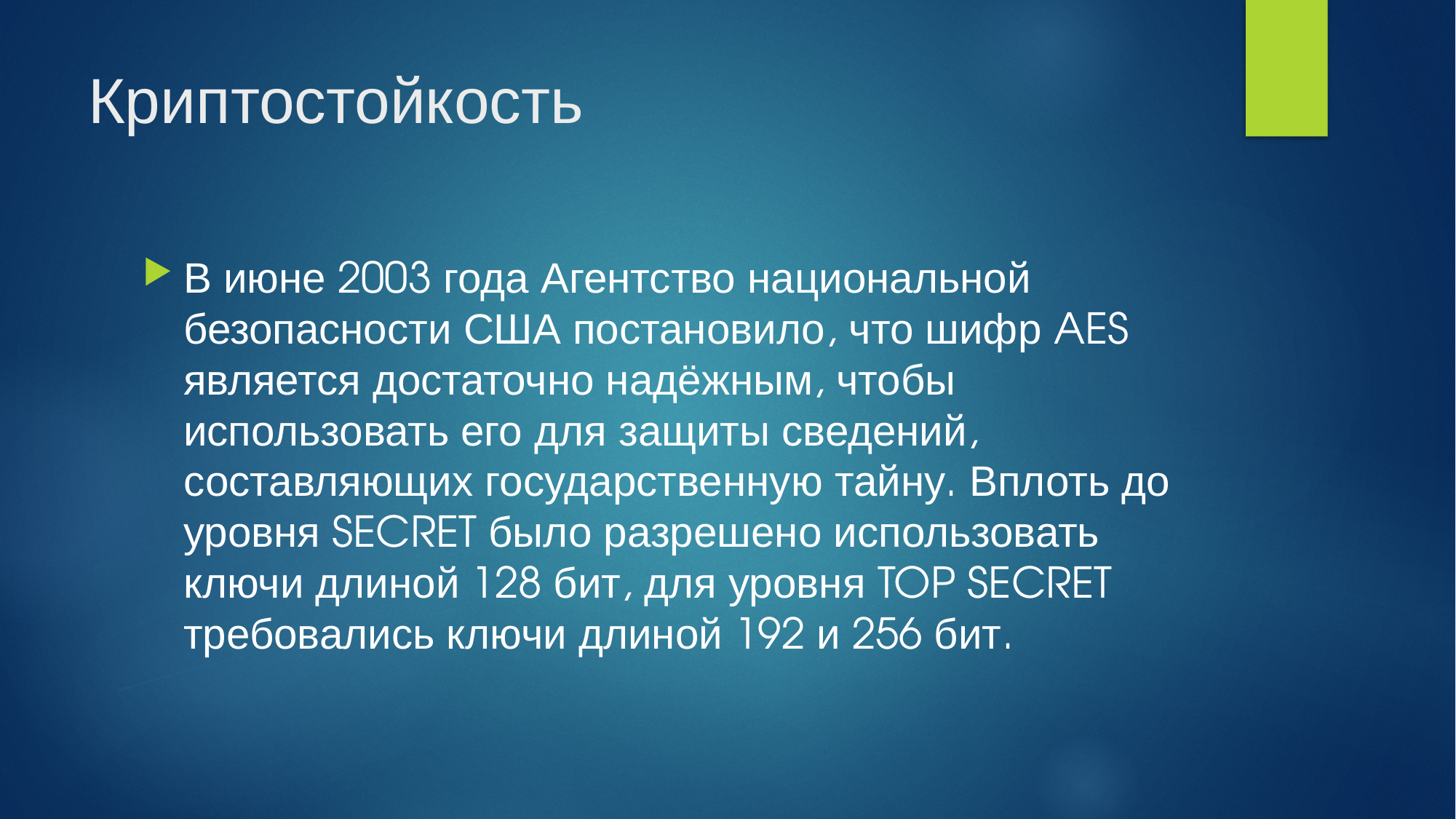

# Криптостойкость
В июне 2003 года Агентство национальной безопасности США постановило, что шифр AES является достаточно надёжным, чтобы использовать его для защиты сведений, составляющих государственную тайну. Вплоть до уровня SECRET было разрешено использовать ключи длиной 128 бит, для уровня TOP SECRET требовались ключи длиной 192 и 256 бит.